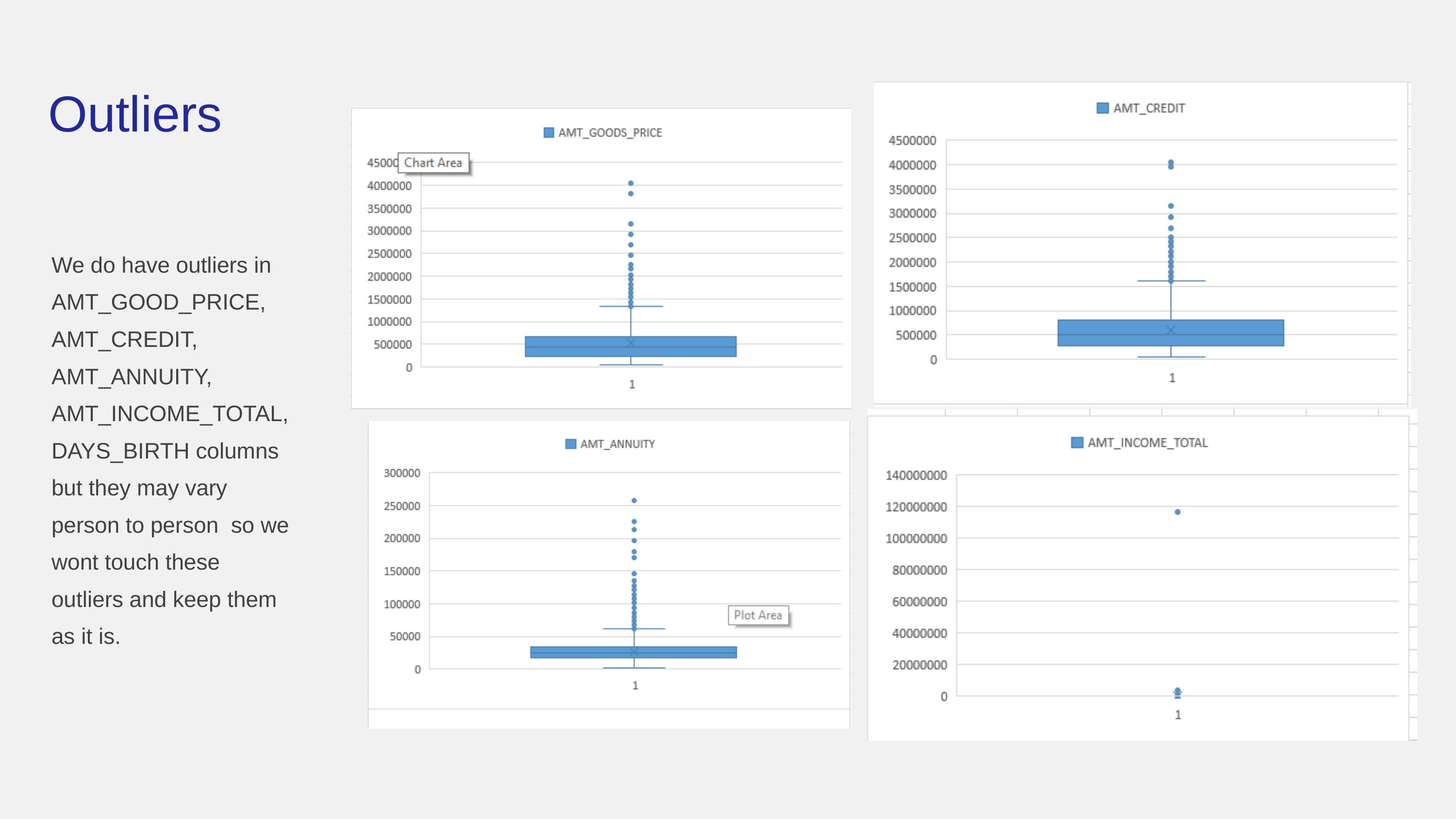

Outliers

We do have outliers in  AMT_GOOD_PRICE, AMT_CREDIT, AMT_ANNUITY, AMT_INCOME_TOTAL, DAYS_BIRTH columns but they may vary person to person  so we wont touch these outliers and keep them as it is.